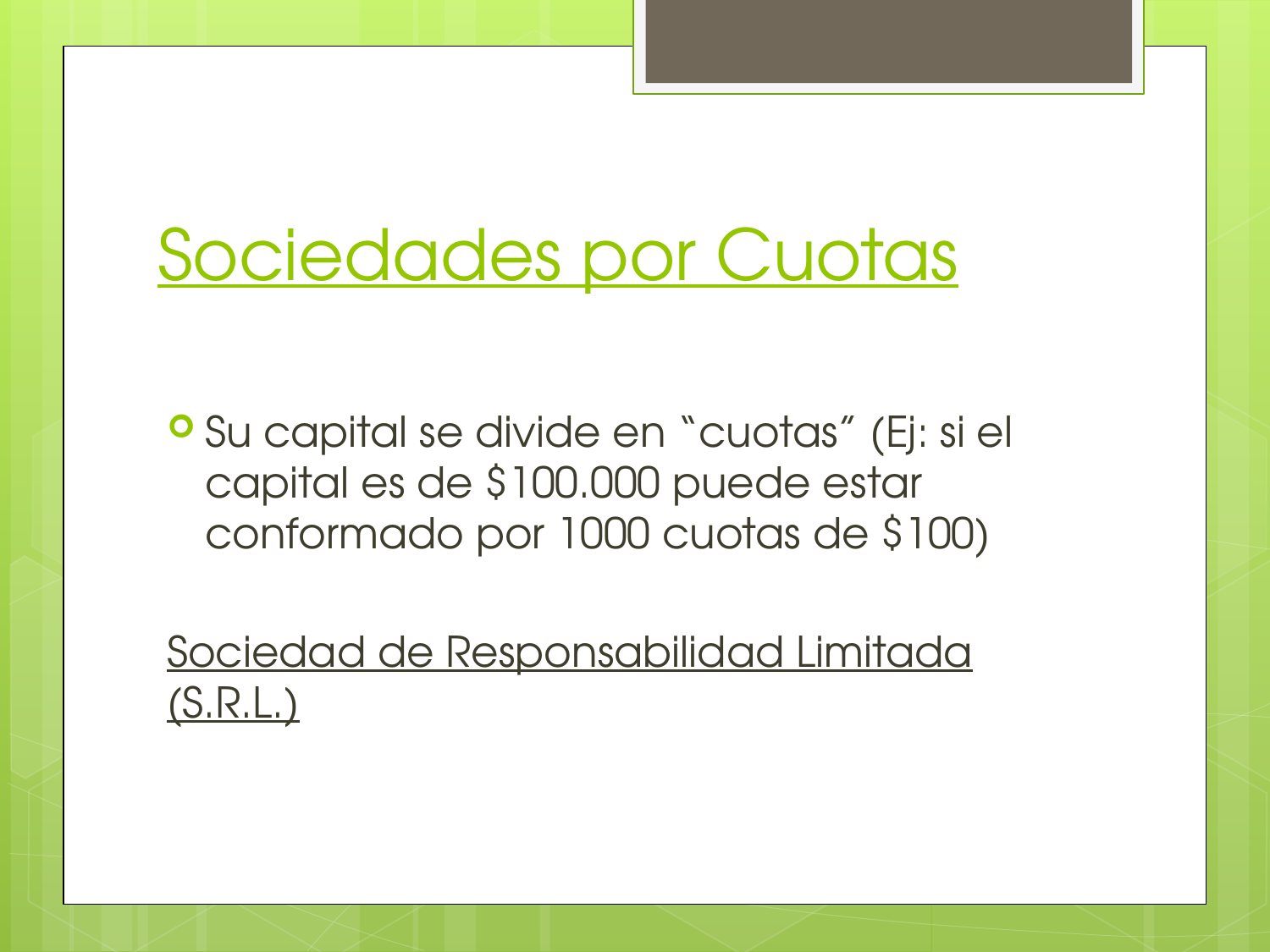

# Sociedades por Cuotas

Su capital se divide en “cuotas” (Ej: si el capital es de $100.000 puede estar conformado por 1000 cuotas de $100)

Sociedad de Responsabilidad Limitada (S.R.L.)